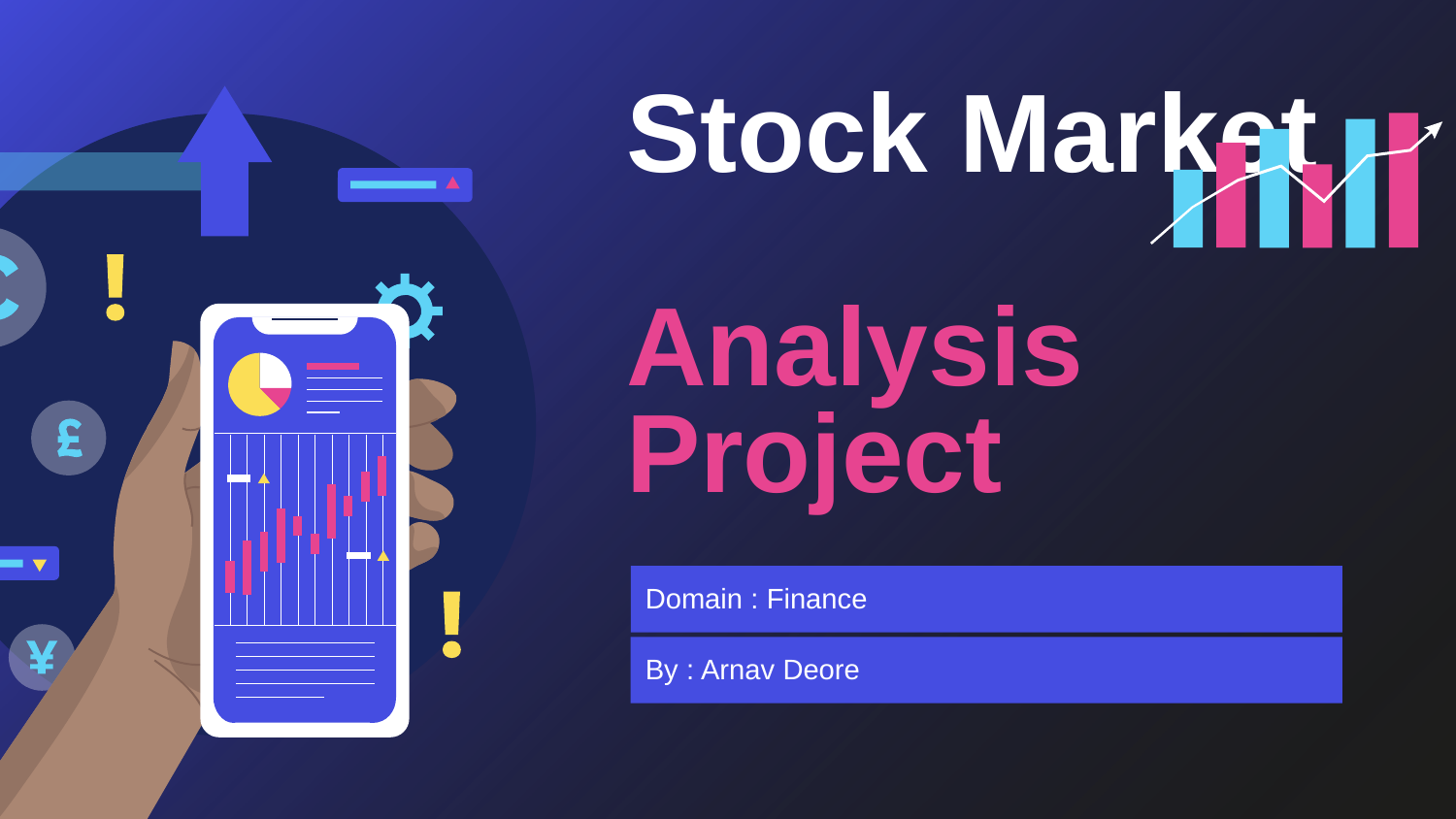

# Stock Market Analysis Project

Domain : Finance
By : Arnav Deore